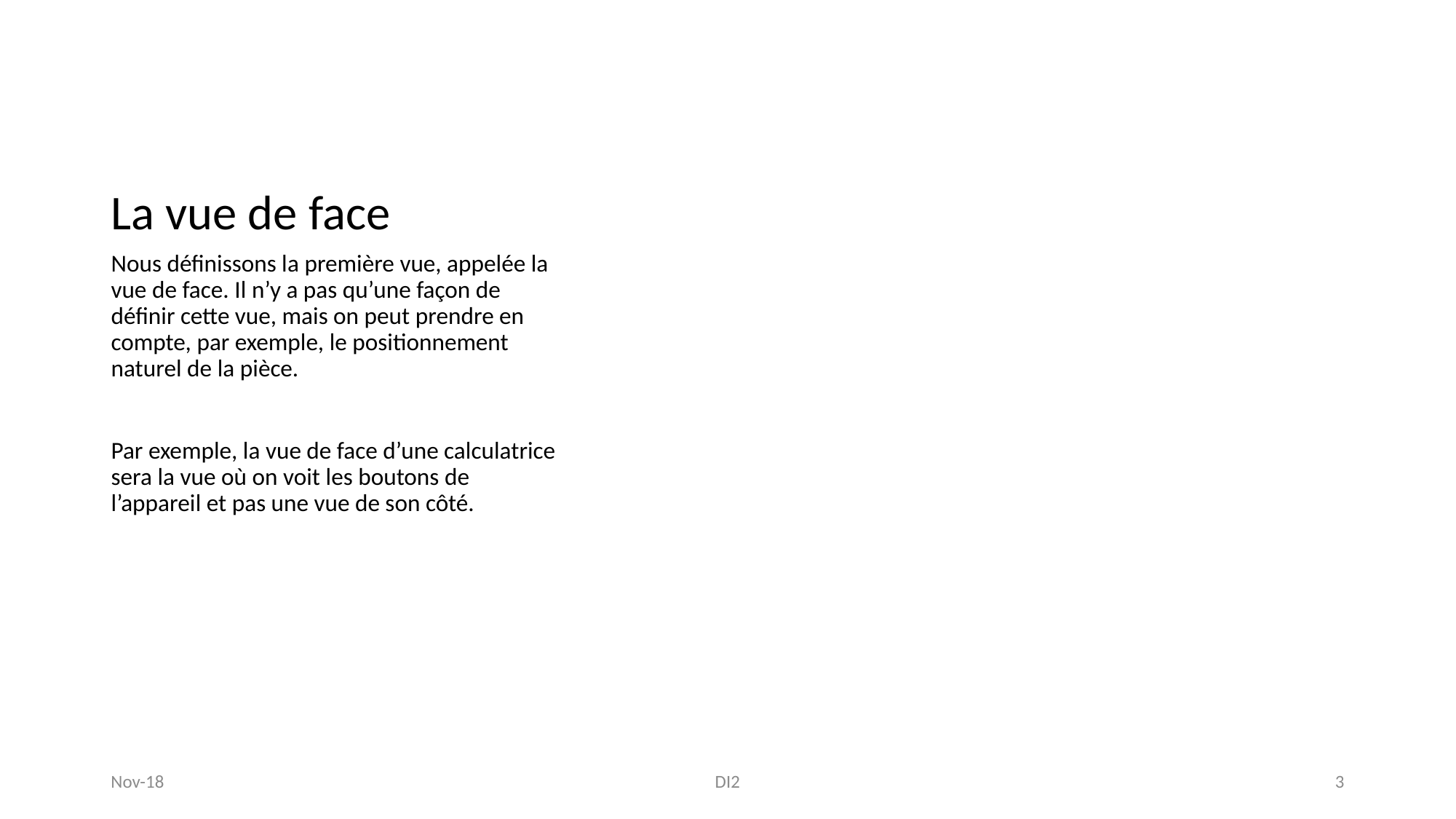

# La vue de face
Nous définissons la première vue, appelée la vue de face. Il n’y a pas qu’une façon de définir cette vue, mais on peut prendre en compte, par exemple, le positionnement naturel de la pièce.

Par exemple, la vue de face d’une calculatrice sera la vue où on voit les boutons de l’appareil et pas une vue de son côté.

Nov-18
DI2
3